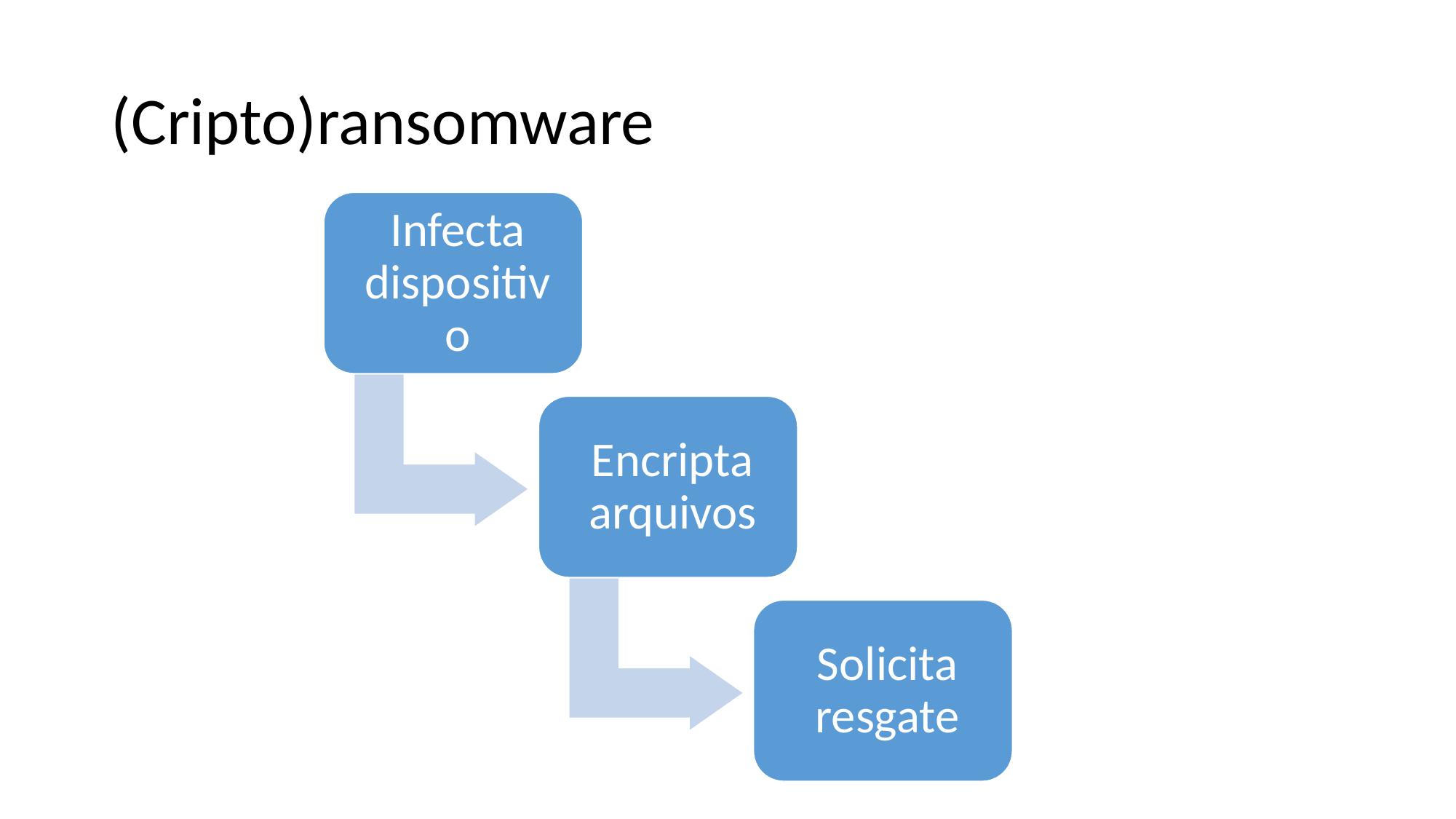

# (Cripto)ransomware
Infecta dispositivo
Encripta arquivos
Solicita resgate